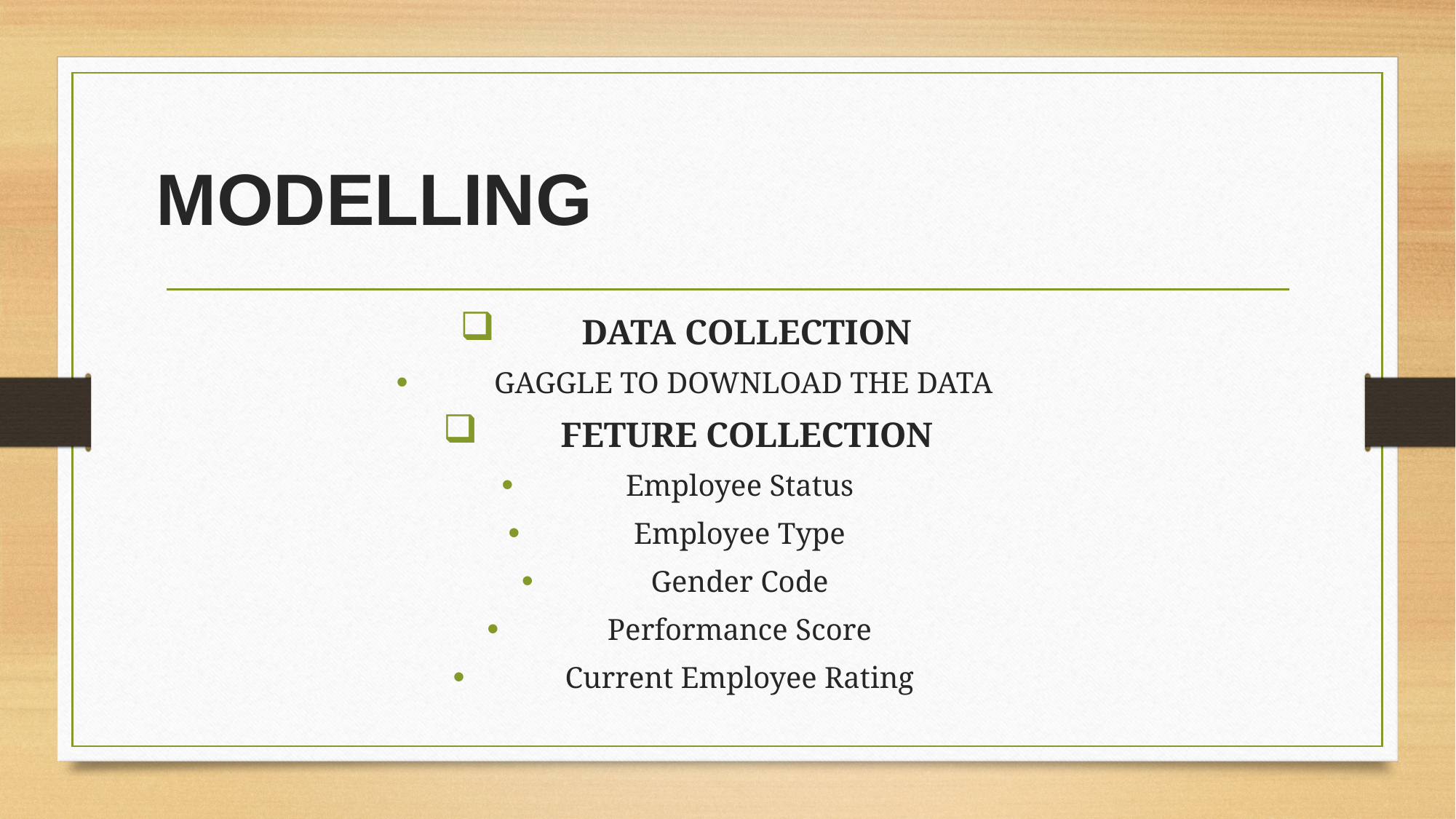

# MODELLING
DATA COLLECTION
GAGGLE TO DOWNLOAD THE DATA
FETURE COLLECTION
Employee Status
Employee Type
Gender Code
Performance Score
Current Employee Rating